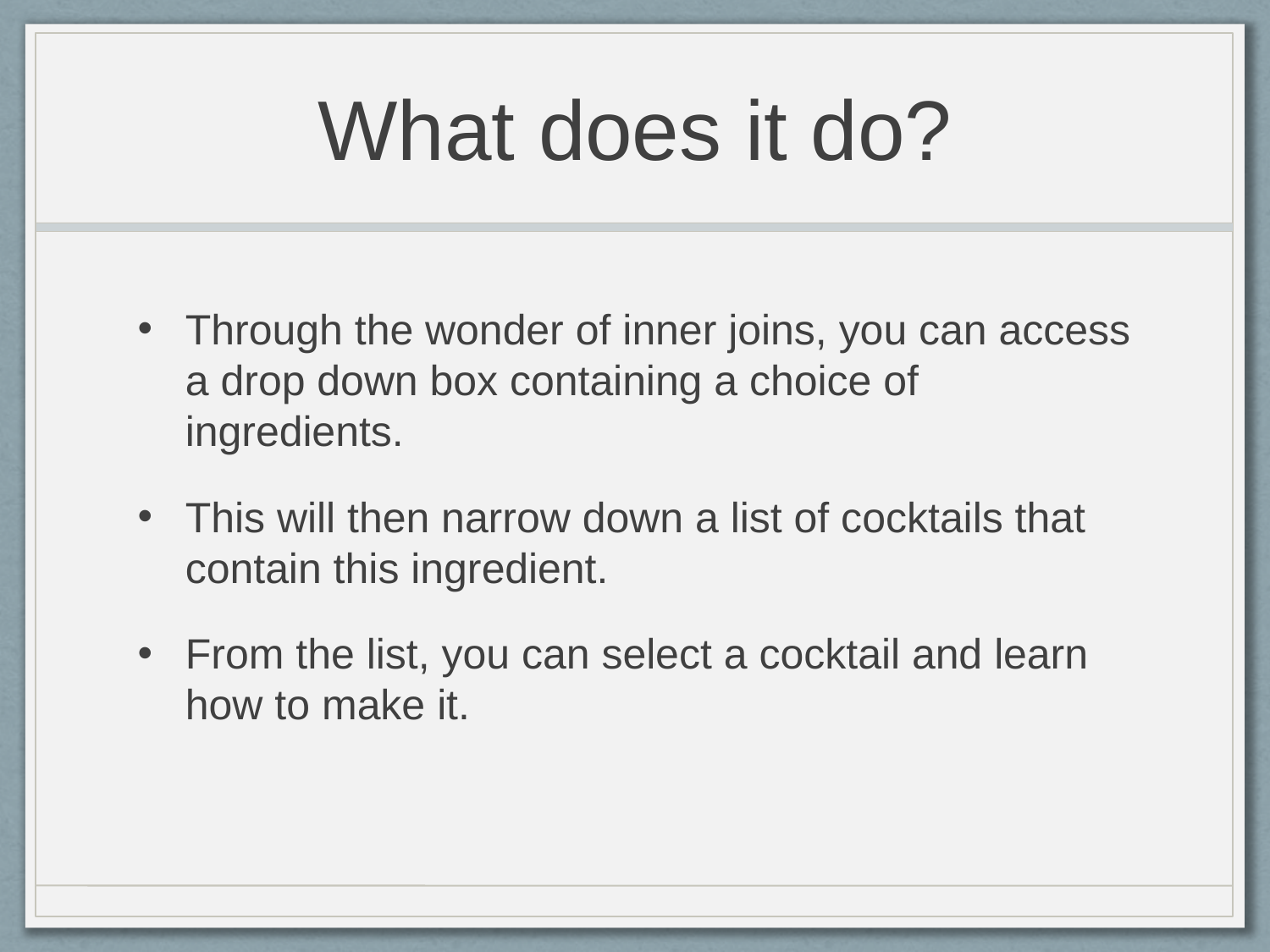

# What does it do?
Through the wonder of inner joins, you can access a drop down box containing a choice of ingredients.
This will then narrow down a list of cocktails that contain this ingredient.
From the list, you can select a cocktail and learn how to make it.